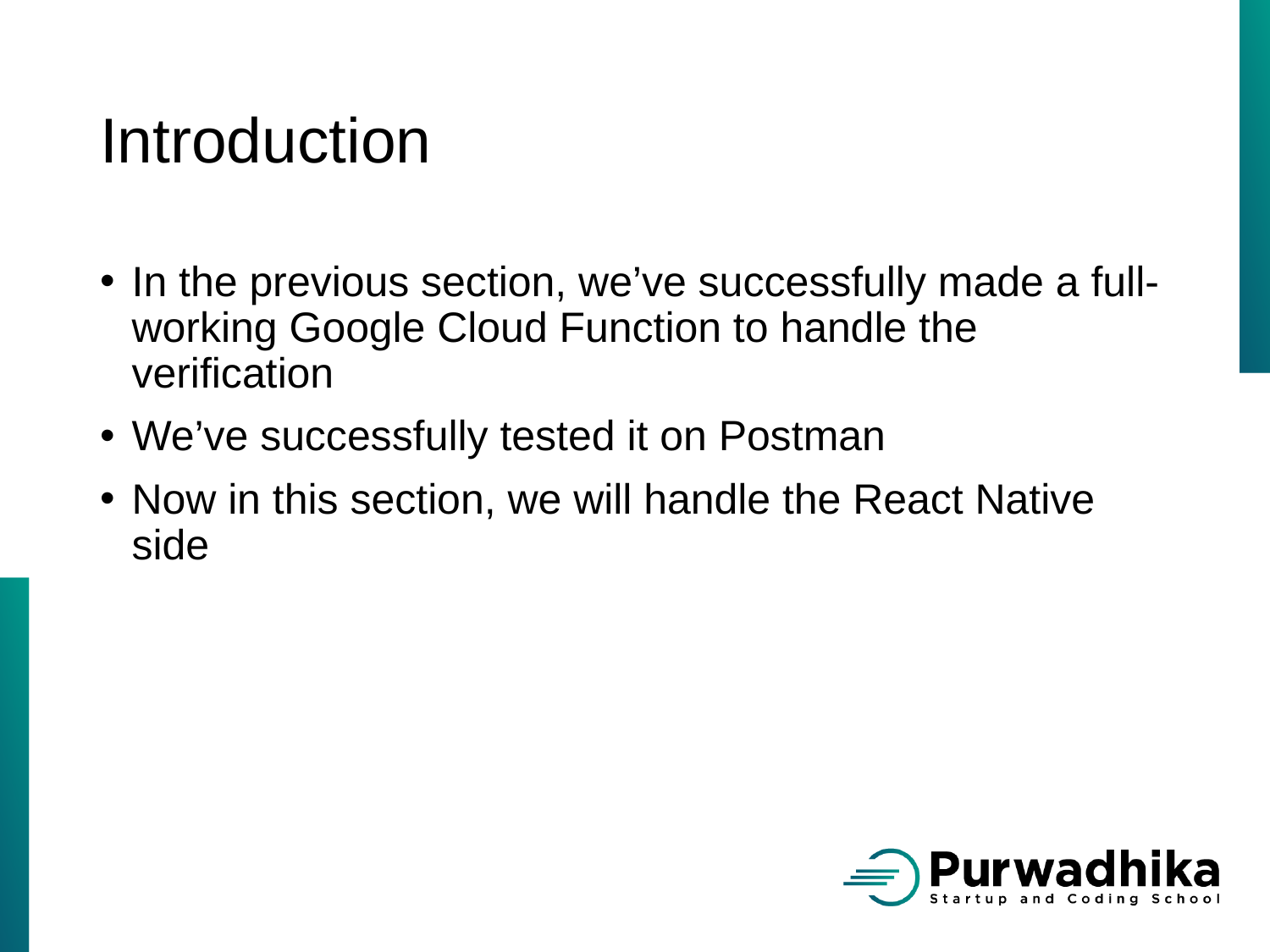

# Introduction
In the previous section, we’ve successfully made a full-working Google Cloud Function to handle the verification
We’ve successfully tested it on Postman
Now in this section, we will handle the React Native side